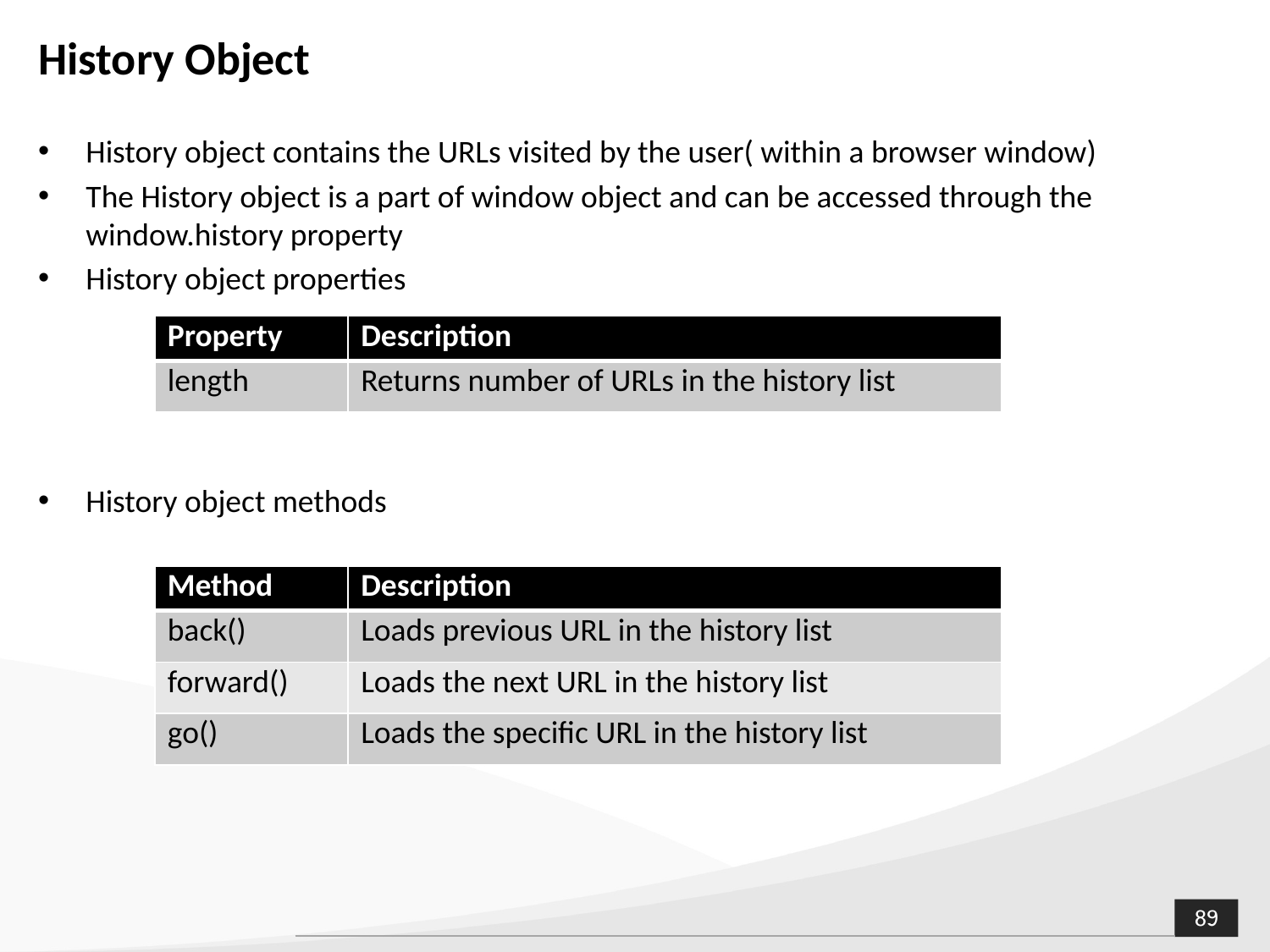

# History Object
History object contains the URLs visited by the user( within a browser window)
The History object is a part of window object and can be accessed through the window.history property
History object properties

History object methods

| Property | Description |
| --- | --- |
| length | Returns number of URLs in the history list |
| Method | Description |
| --- | --- |
| back() | Loads previous URL in the history list |
| forward() | Loads the next URL in the history list |
| go() | Loads the specific URL in the history list |